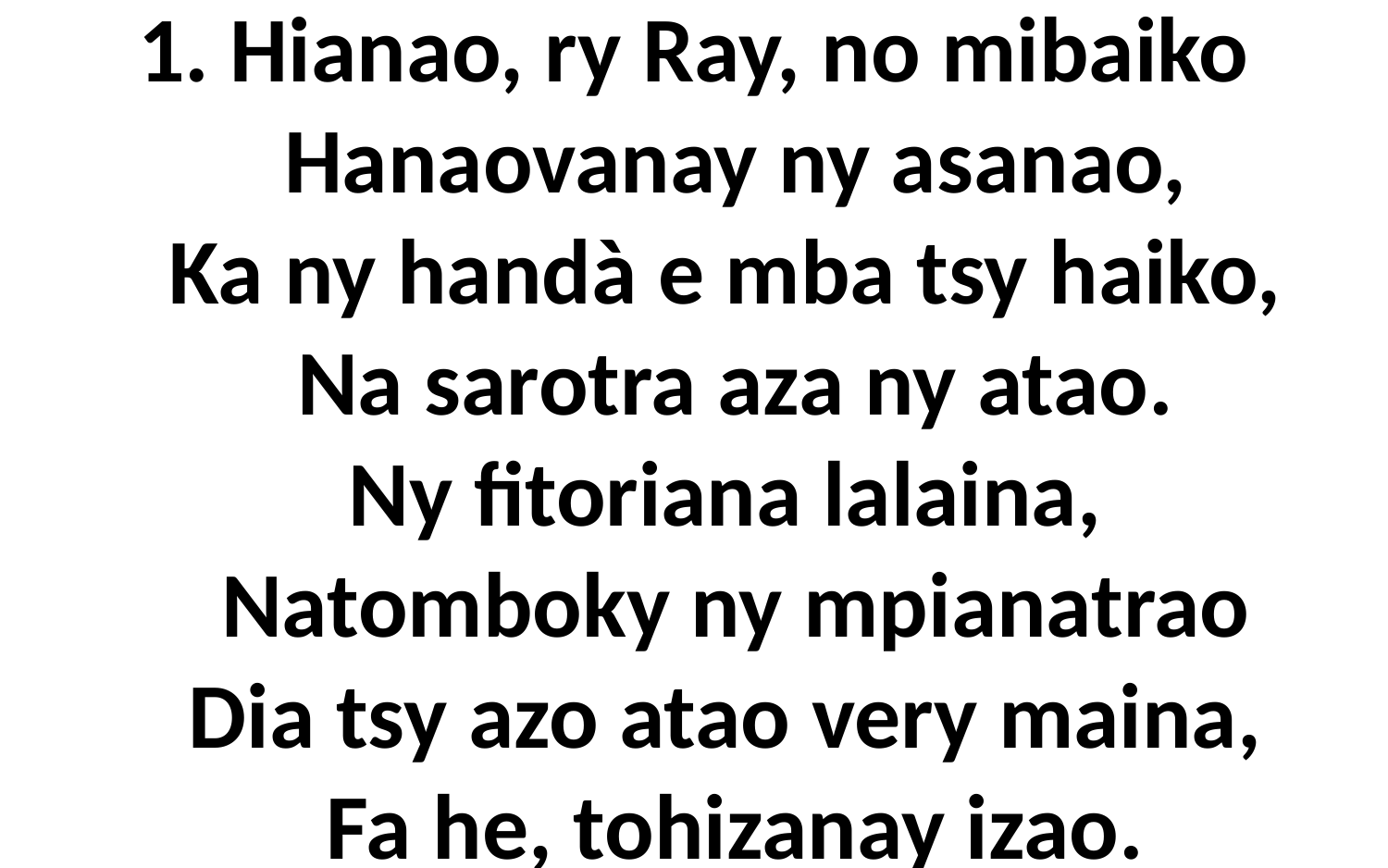

# 1. Hianao, ry Ray, no mibaiko Hanaovanay ny asanao, Ka ny handà e mba tsy haiko, Na sarotra aza ny atao. Ny fitoriana lalaina, Natomboky ny mpianatrao Dia tsy azo atao very maina, Fa he, tohizanay izao.